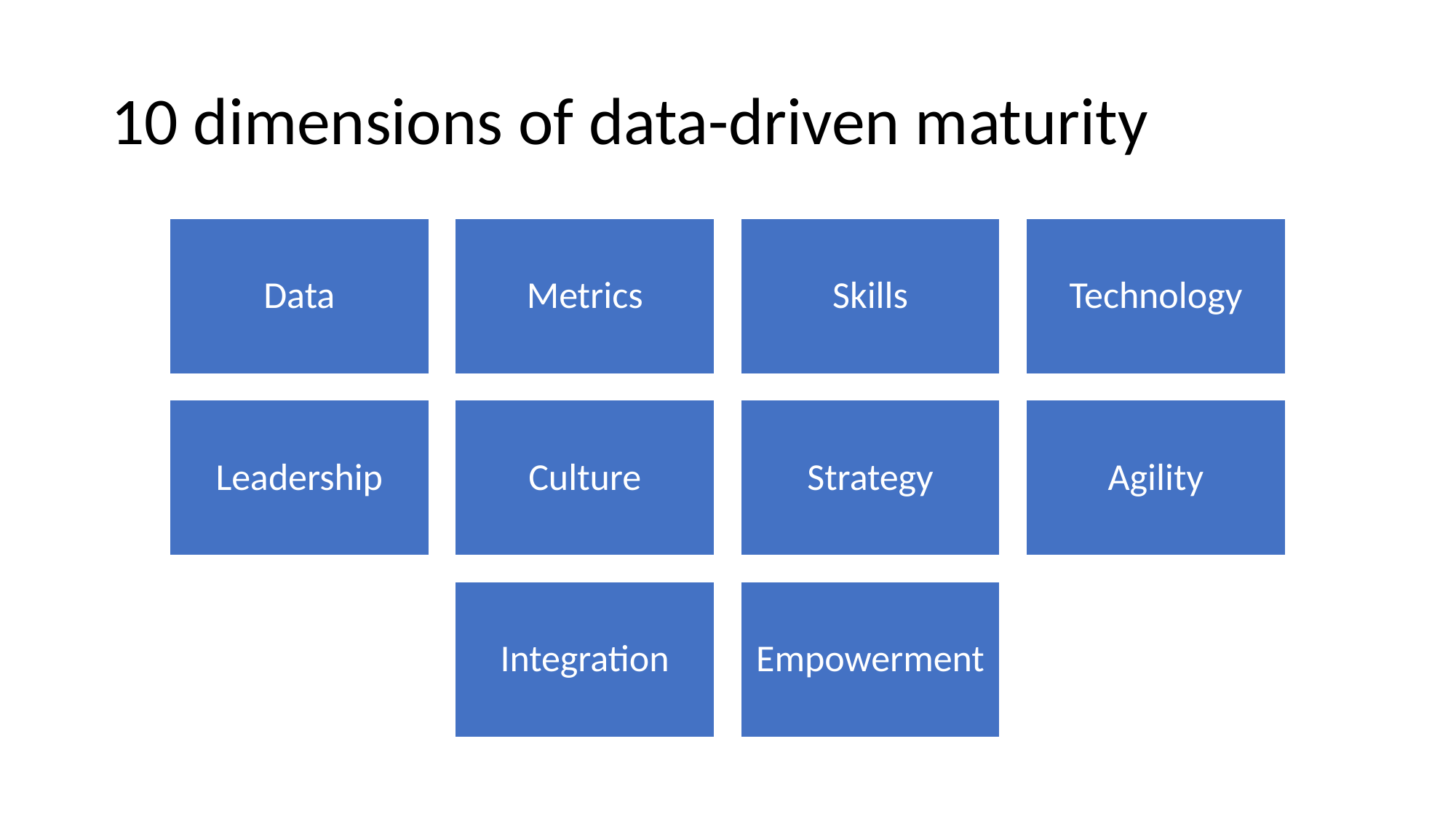

# 10 dimensions of data-driven maturity
Data
Metrics
Skills
Technology
Leadership
Culture
Strategy
Agility
Integration
Empowerment